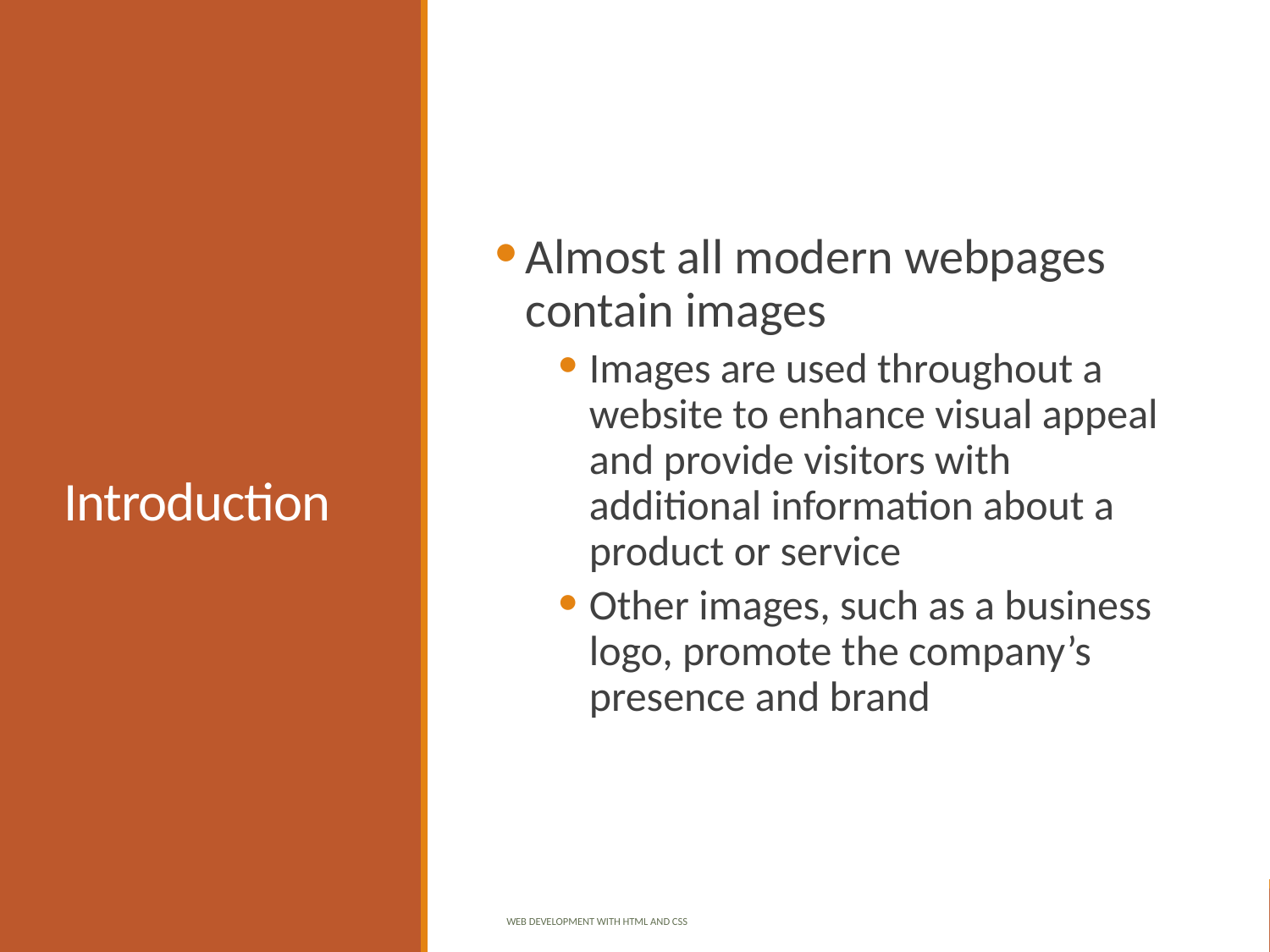

# Introduction
Almost all modern webpages contain images
Images are used throughout a website to enhance visual appeal and provide visitors with additional information about a product or service
Other images, such as a business logo, promote the company’s presence and brand

Web Development with HTML and CSS